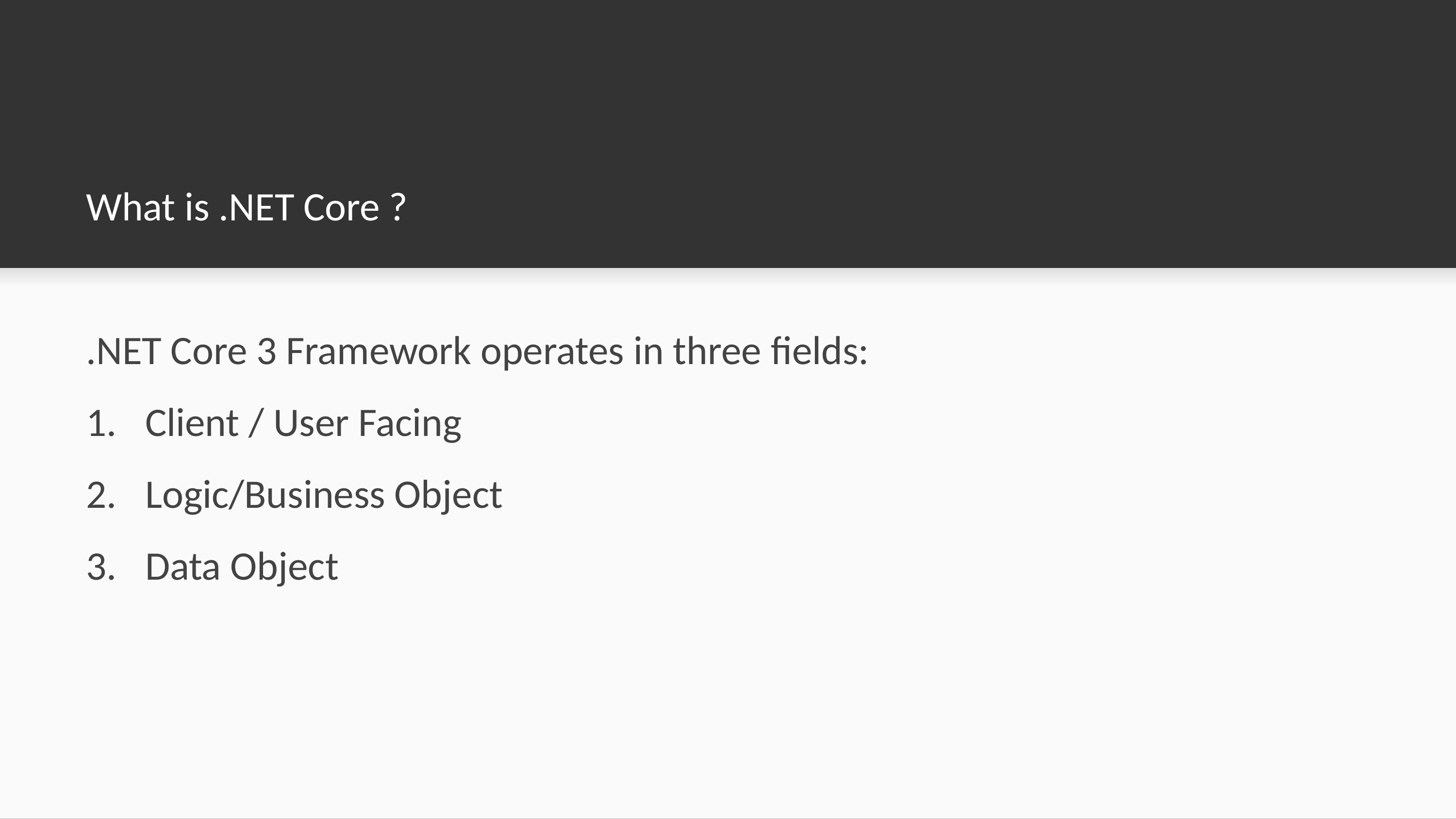

# What is .NET Core ?
.NET Core 3 Framework operates in three fields:
Client / User Facing
Logic/Business Object
Data Object